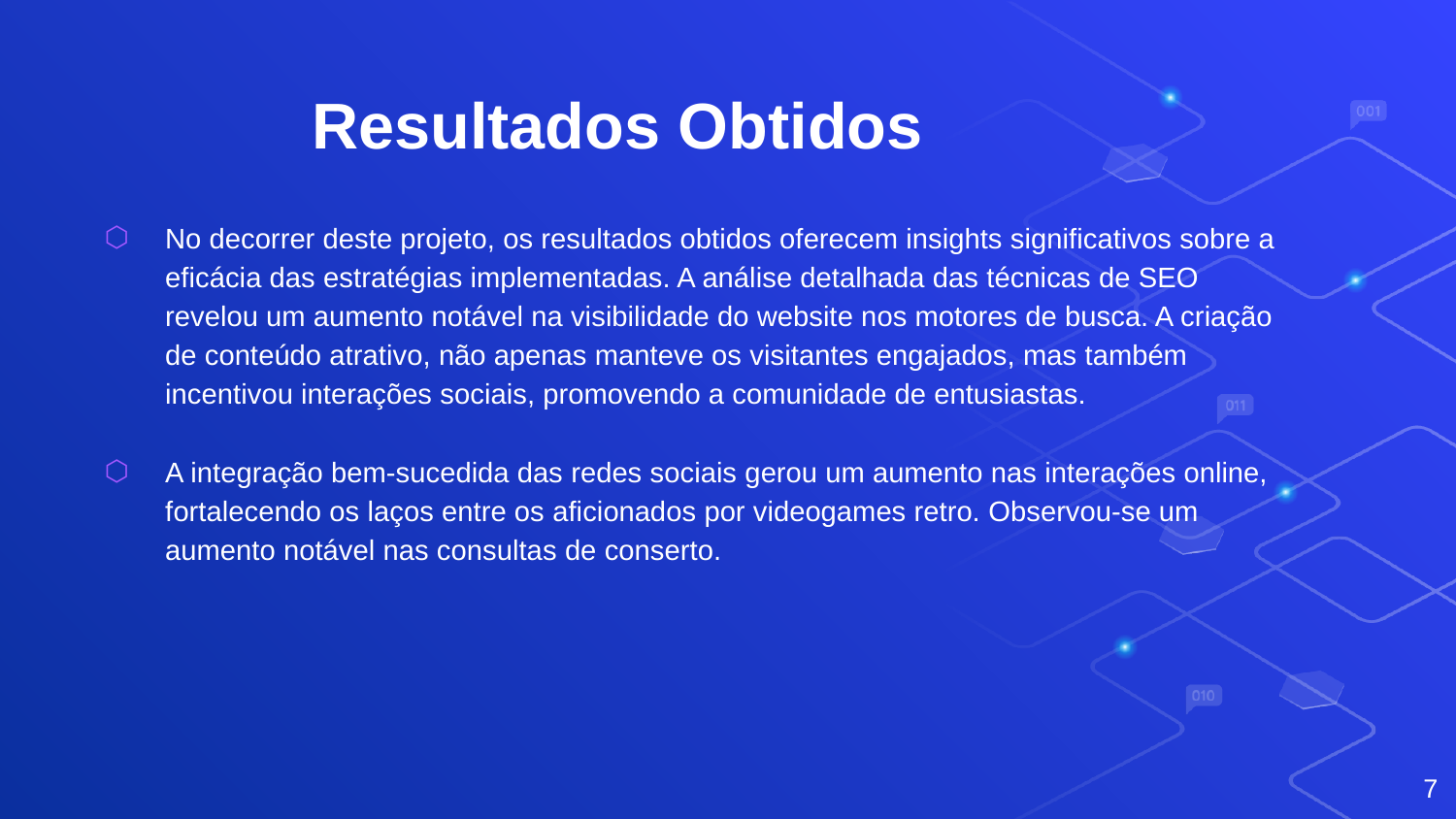

# Resultados Obtidos
No decorrer deste projeto, os resultados obtidos oferecem insights significativos sobre a eficácia das estratégias implementadas. A análise detalhada das técnicas de SEO revelou um aumento notável na visibilidade do website nos motores de busca. A criação de conteúdo atrativo, não apenas manteve os visitantes engajados, mas também incentivou interações sociais, promovendo a comunidade de entusiastas.

A integração bem-sucedida das redes sociais gerou um aumento nas interações online, fortalecendo os laços entre os aficionados por videogames retro. Observou-se um aumento notável nas consultas de conserto.
7